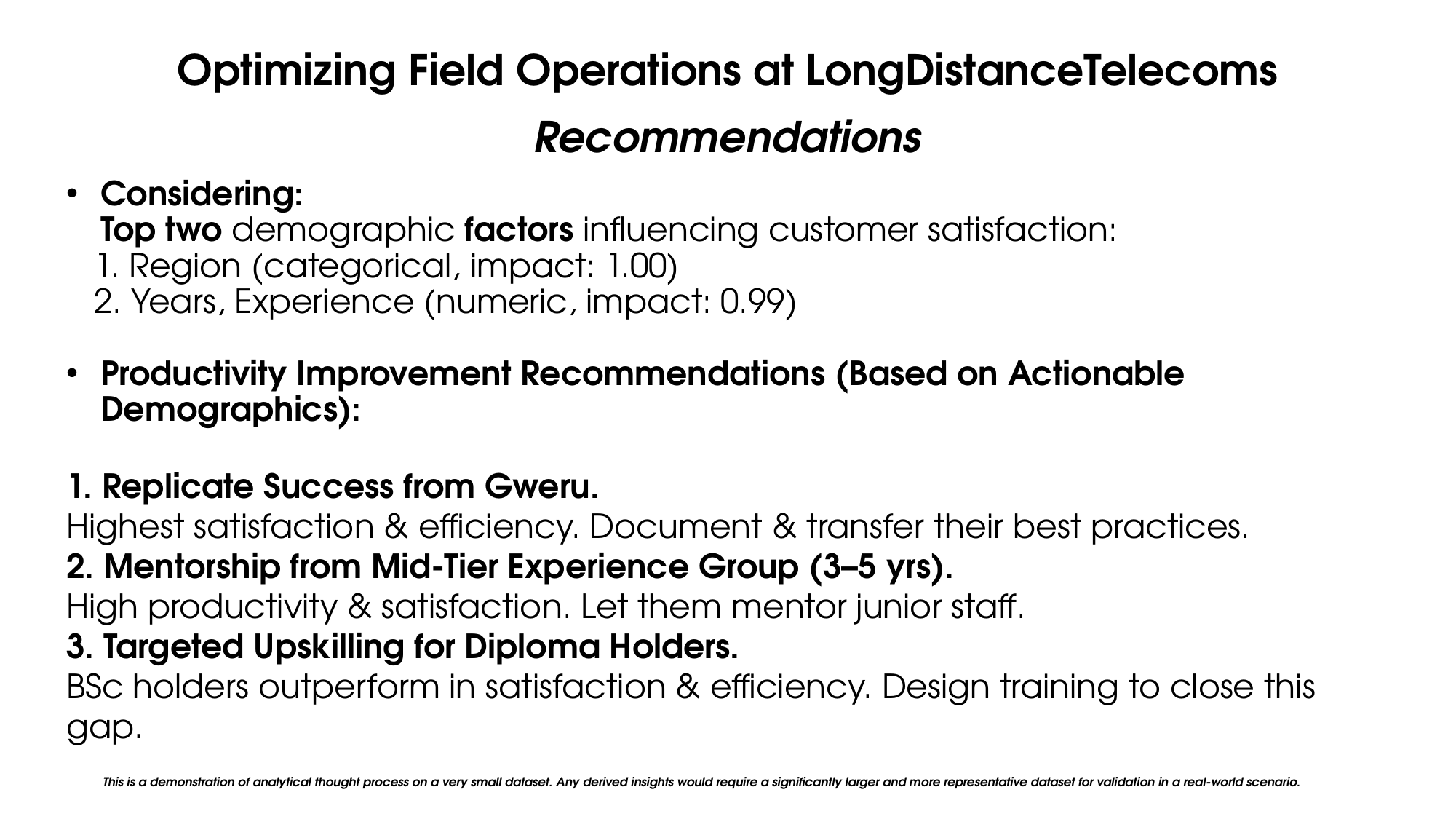

# Optimizing Field Operations at LongDistanceTelecoms
Recommendations
Considering:
Top two demographic factors influencing customer satisfaction:
   1. Region (categorical, impact: 1.00)
   2. Years, Experience (numeric, impact: 0.99)

Productivity Improvement Recommendations (Based on Actionable Demographics):

1. Replicate Success from Gweru.
Highest satisfaction & efficiency. Document & transfer their best practices.
2. Mentorship from Mid-Tier Experience Group (3–5 yrs).
High productivity & satisfaction. Let them mentor junior staff.
3. Targeted Upskilling for Diploma Holders.
BSc holders outperform in satisfaction & efficiency. Design training to close this gap.
This is a demonstration of analytical thought process on a very small dataset. Any derived insights would require a significantly larger and more representative dataset for validation in a real-world scenario.